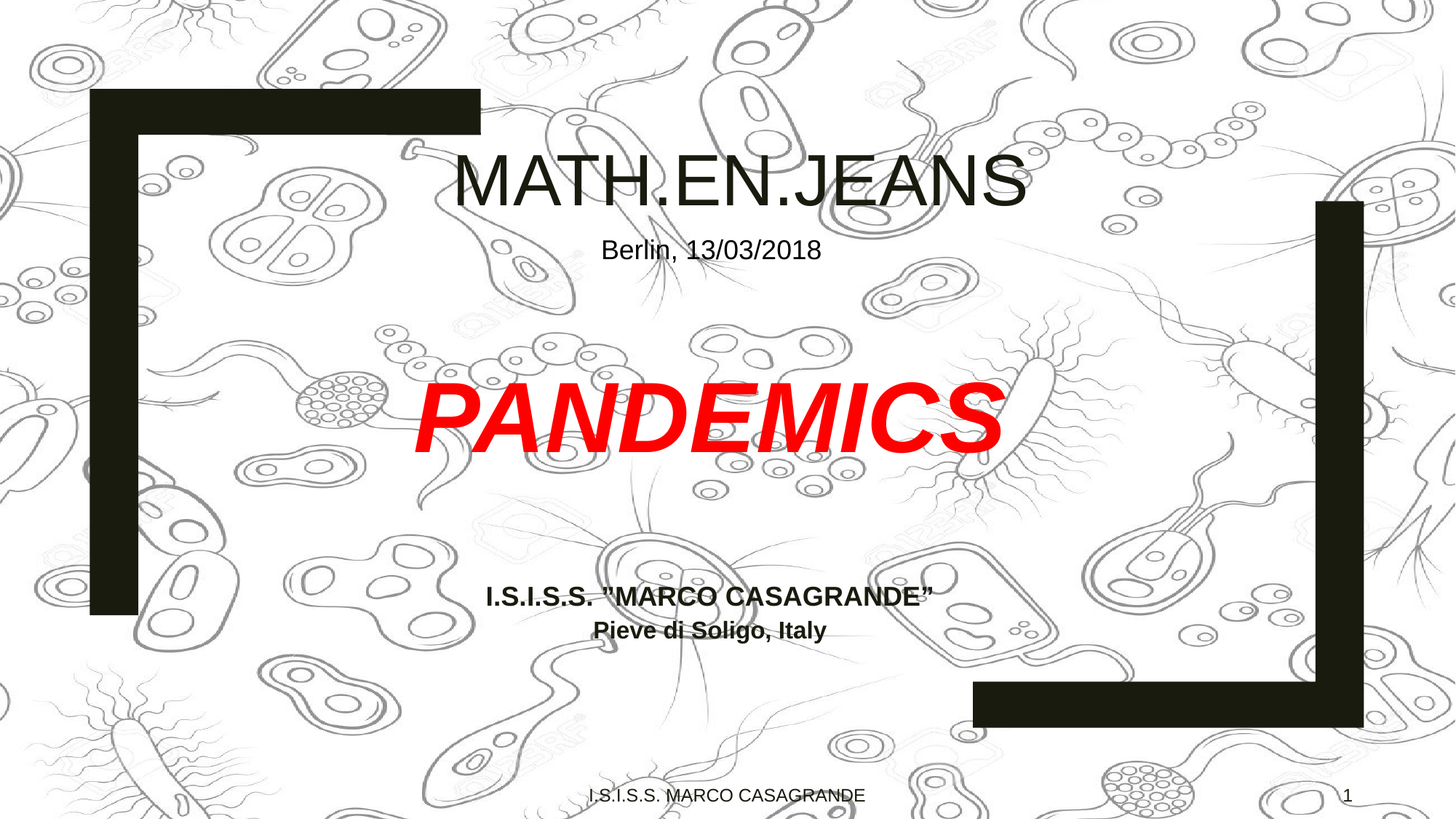

# MATH.EN.JEANS
Berlin, 13/03/2018
PANDEMICS

I.S.I.S.S. ”MARCO CASAGRANDE”
Pieve di Soligo, Italy

I.S.I.S.S. MARCO CASAGRANDE
1